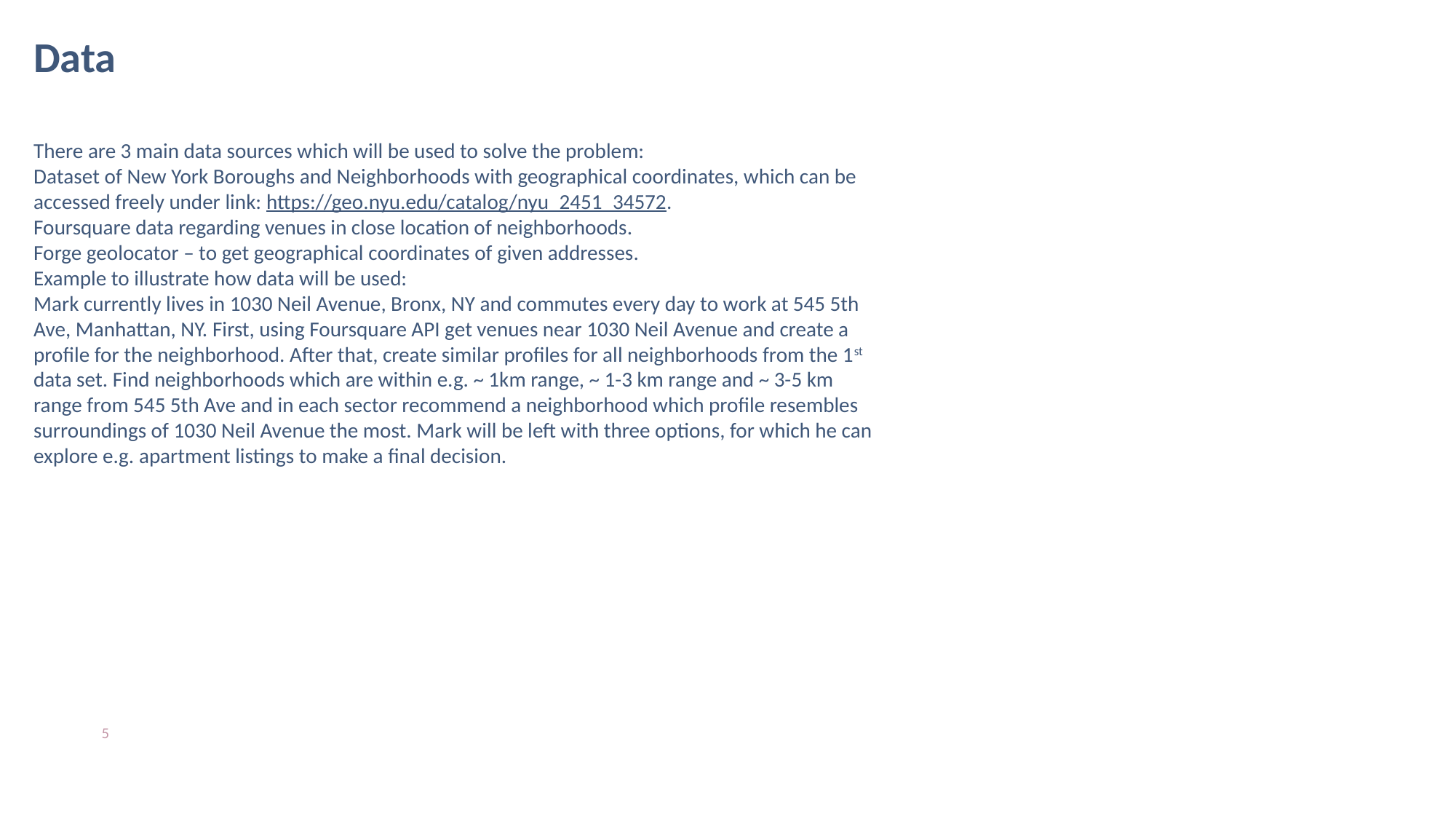

# Data
There are 3 main data sources which will be used to solve the problem:
Dataset of New York Boroughs and Neighborhoods with geographical coordinates, which can be accessed freely under link: https://geo.nyu.edu/catalog/nyu_2451_34572.
Foursquare data regarding venues in close location of neighborhoods.
Forge geolocator – to get geographical coordinates of given addresses.
Example to illustrate how data will be used:
Mark currently lives in 1030 Neil Avenue, Bronx, NY and commutes every day to work at 545 5th Ave, Manhattan, NY. First, using Foursquare API get venues near 1030 Neil Avenue and create a profile for the neighborhood. After that, create similar profiles for all neighborhoods from the 1st data set. Find neighborhoods which are within e.g. ~ 1km range, ~ 1-3 km range and ~ 3-5 km range from 545 5th Ave and in each sector recommend a neighborhood which profile resembles surroundings of 1030 Neil Avenue the most. Mark will be left with three options, for which he can explore e.g. apartment listings to make a final decision.

5